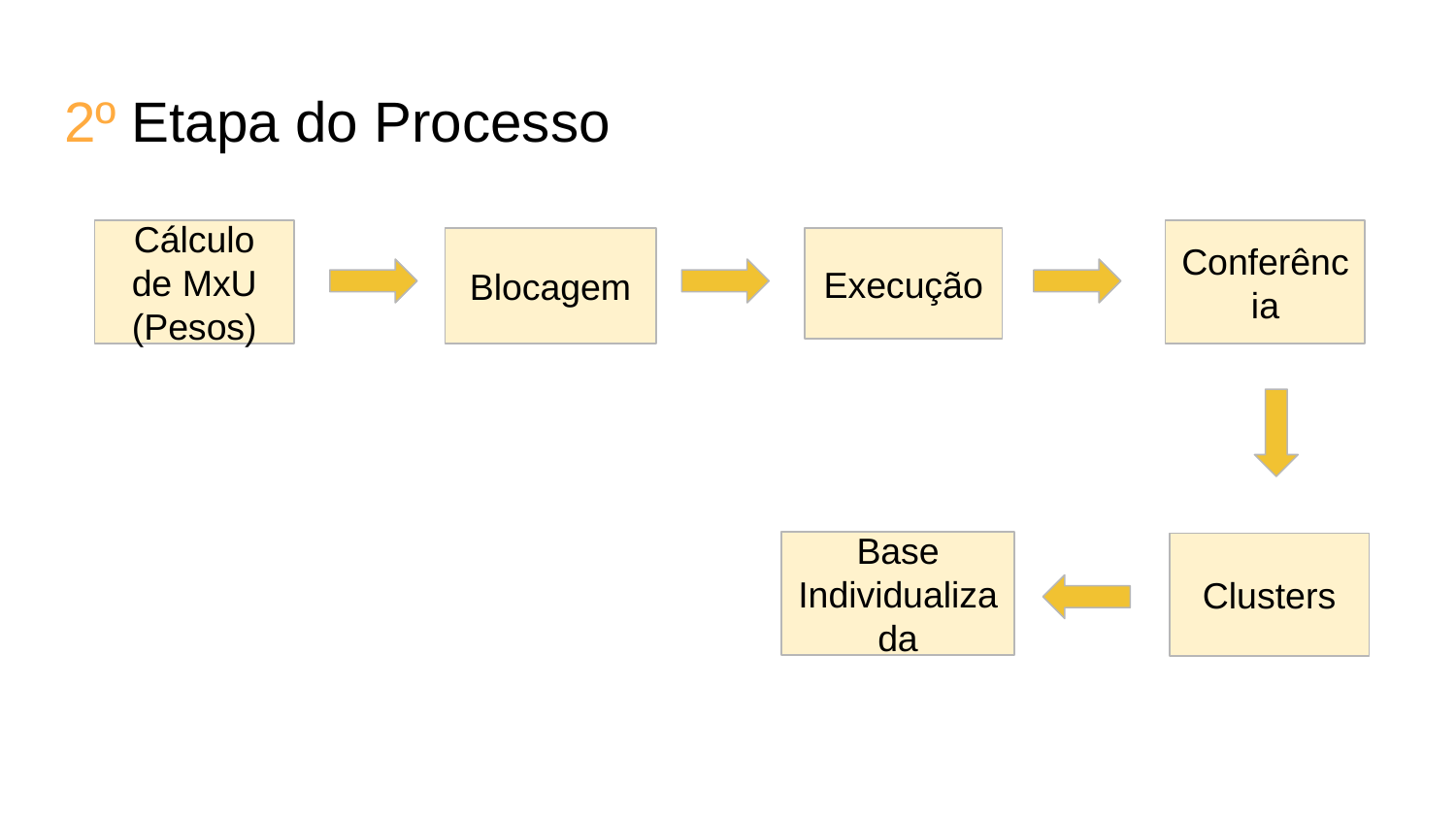

Paramento Probabilístico de Registros
2º Etapa do Processo
Cálculo de MxU (Pesos)
Conferência
Blocagem
Execução

Base Individualizada
Clusters